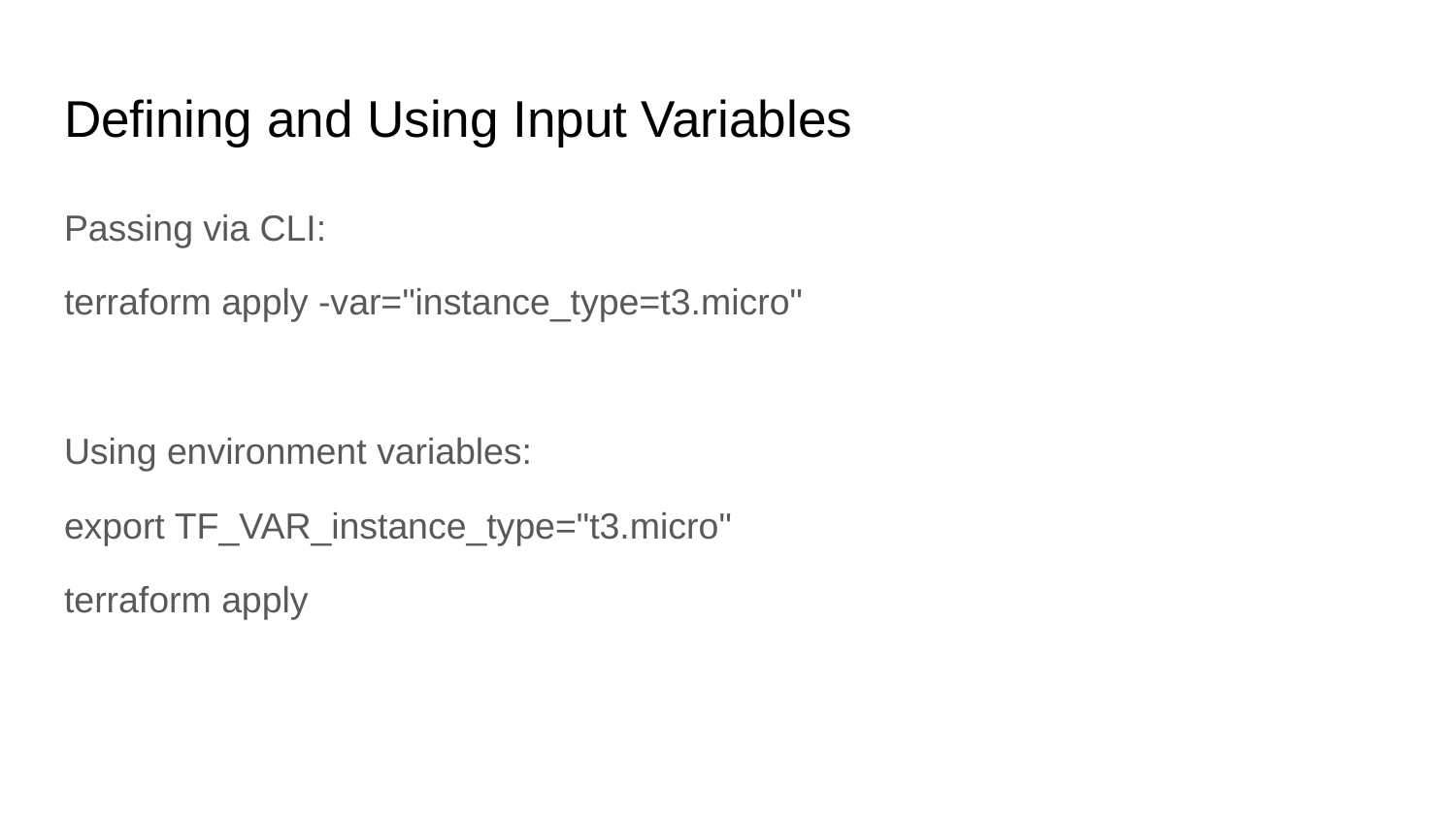

# Defining and Using Input Variables
Passing via CLI:
terraform apply -var="instance_type=t3.micro"

Using environment variables:
export TF_VAR_instance_type="t3.micro"
terraform apply